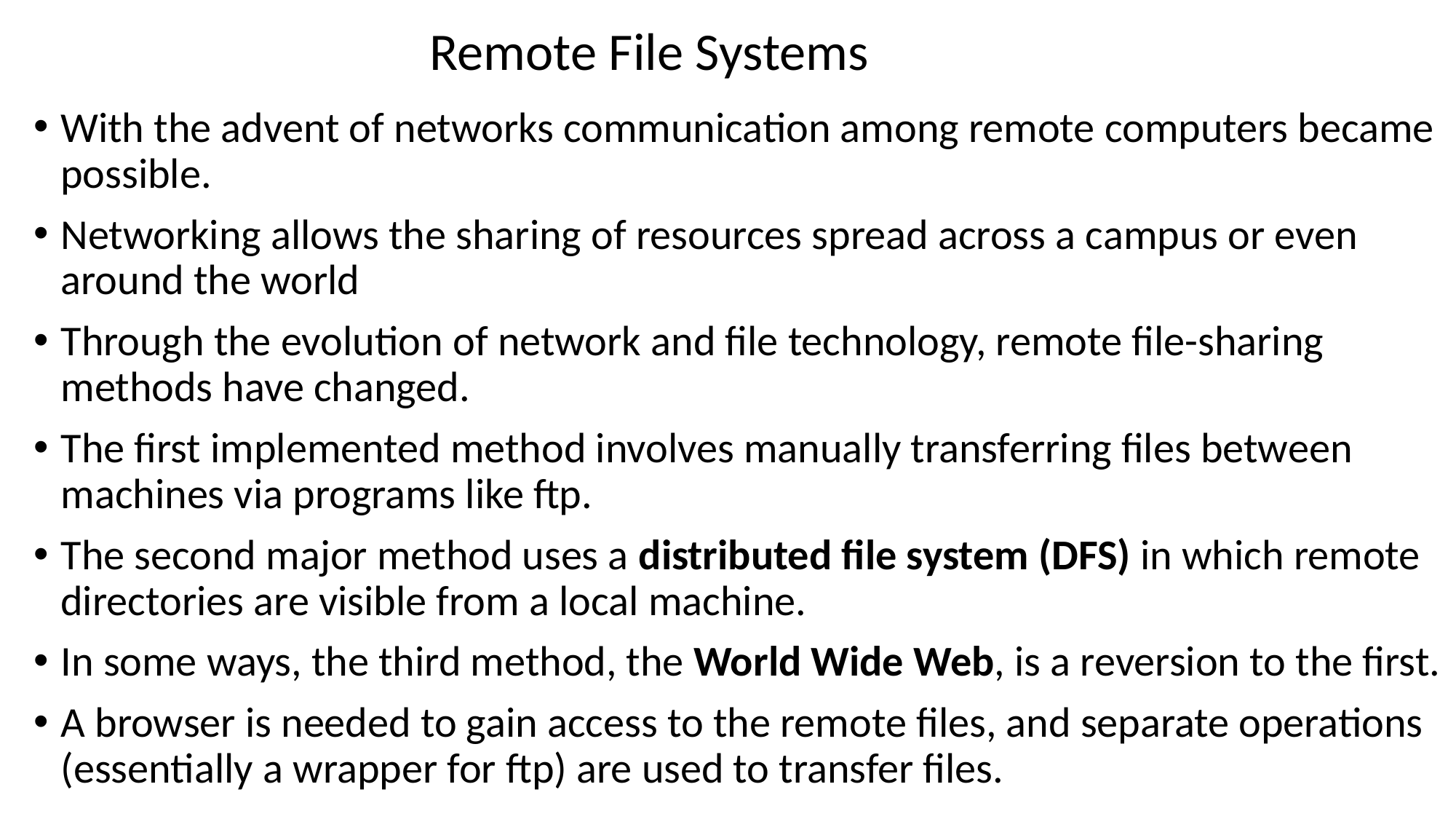

# Remote File Systems
With the advent of networks communication among remote computers became possible.
Networking allows the sharing of resources spread across a campus or even around the world
Through the evolution of network and file technology, remote file-sharing methods have changed.
The first implemented method involves manually transferring files between machines via programs like ftp.
The second major method uses a distributed file system (DFS) in which remote directories are visible from a local machine.
In some ways, the third method, the World Wide Web, is a reversion to the first.
A browser is needed to gain access to the remote files, and separate operations (essentially a wrapper for ftp) are used to transfer files.